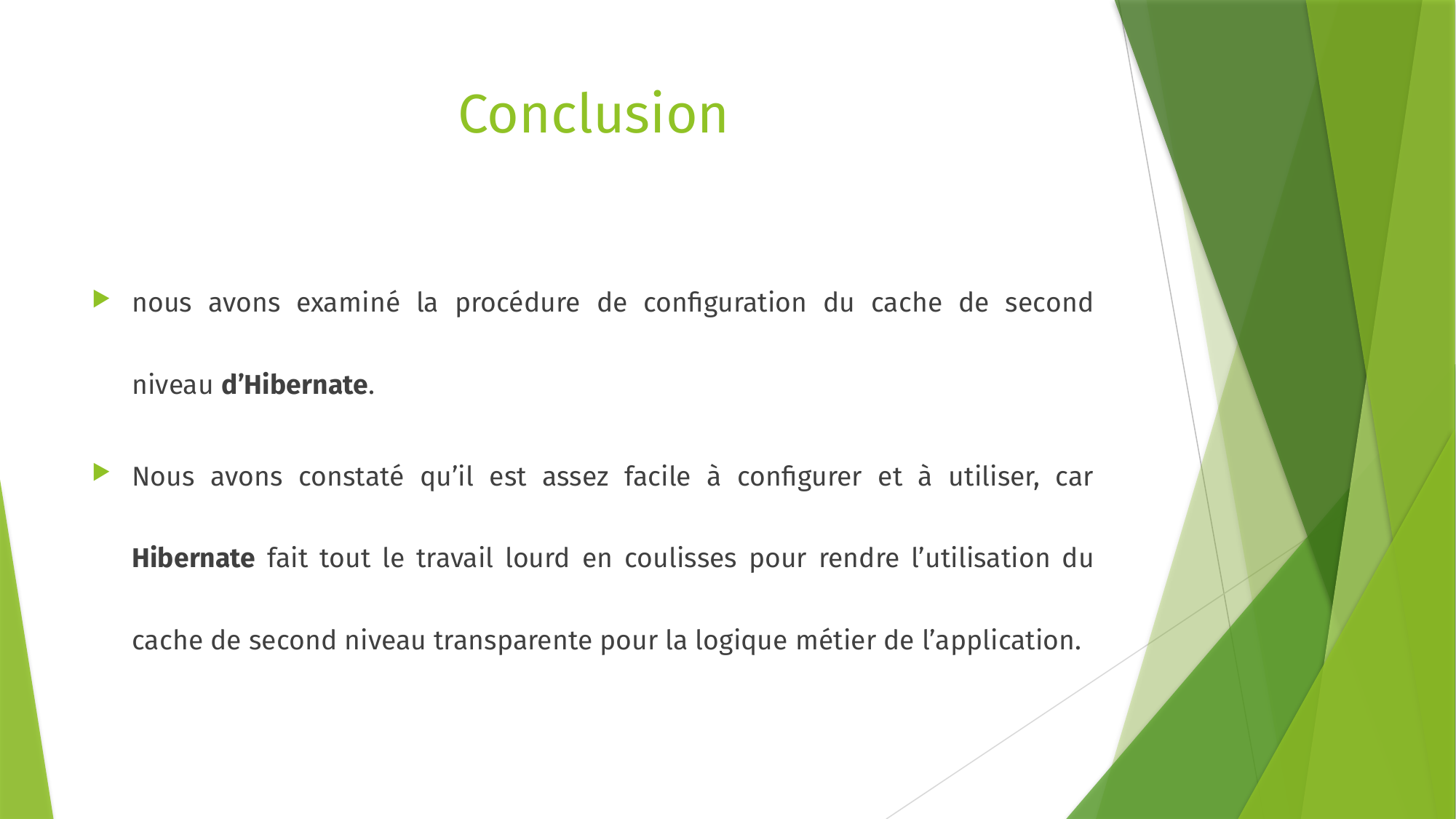

# Conclusion
nous avons examiné la procédure de configuration du cache de second niveau d’Hibernate.
Nous avons constaté qu’il est assez facile à configurer et à utiliser, car Hibernate fait tout le travail lourd en coulisses pour rendre l’utilisation du cache de second niveau transparente pour la logique métier de l’application.